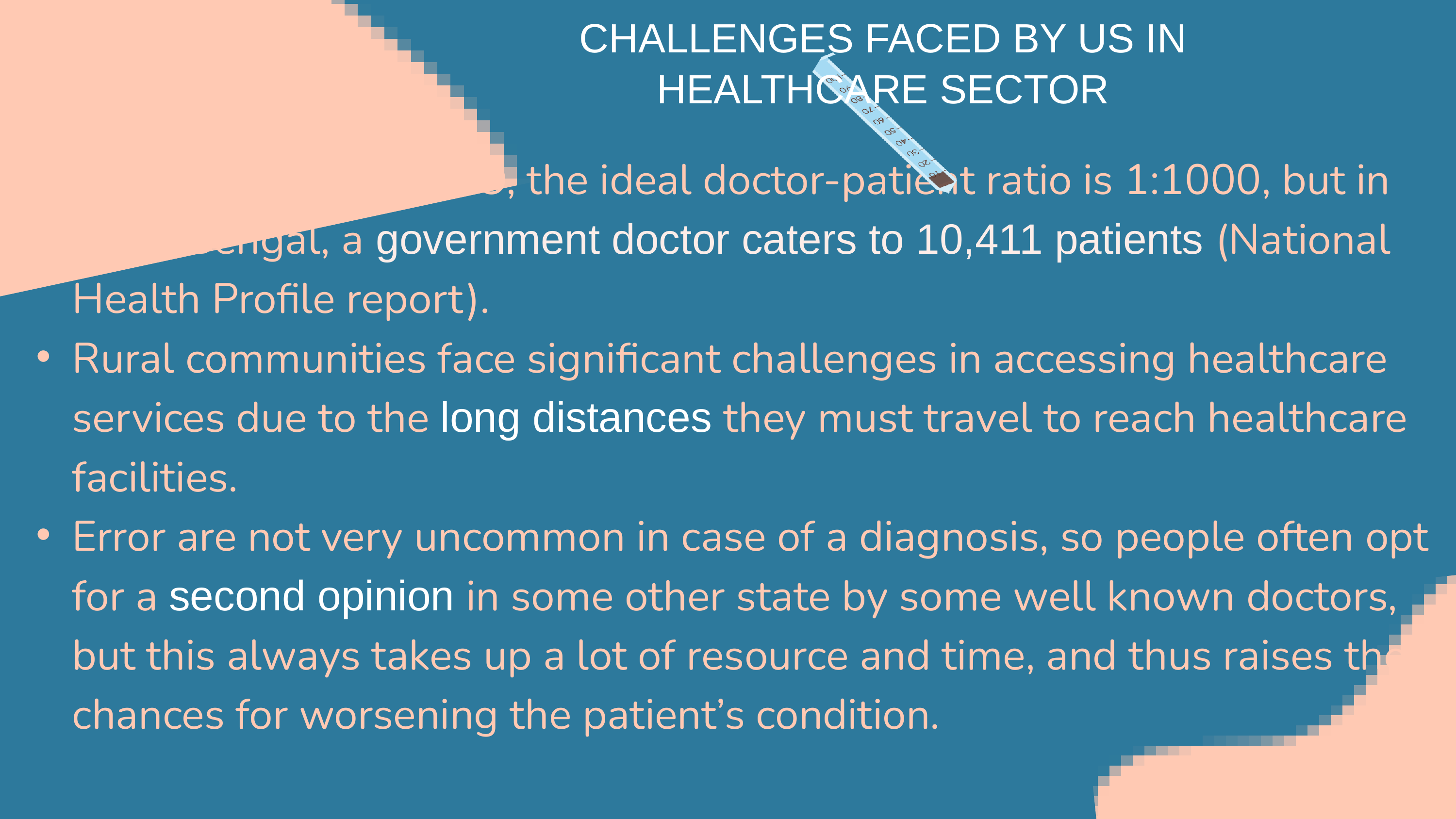

CHALLENGES FACED BY US IN HEALTHCARE SECTOR

According to the WHO, the ideal doctor-patient ratio is 1:1000, but in West Bengal, a government doctor caters to 10,411 patients (National Health Profile report).
Rural communities face significant challenges in accessing healthcare services due to the long distances they must travel to reach healthcare facilities.
Error are not very uncommon in case of a diagnosis, so people often opt for a second opinion in some other state by some well known doctors, but this always takes up a lot of resource and time, and thus raises the chances for worsening the patient’s condition.